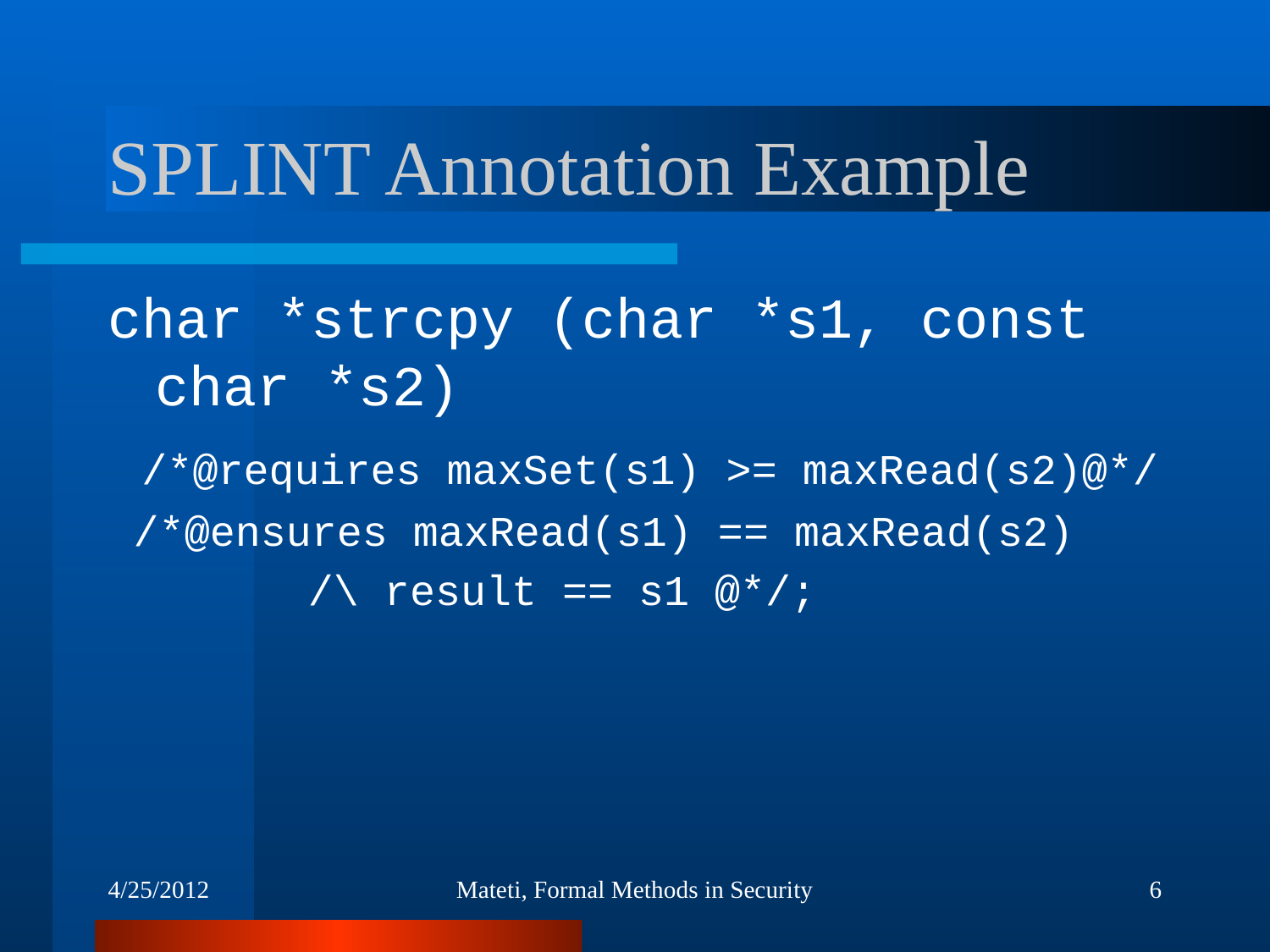

# SPLINT Annotation Example
char *strcpy (char *s1, const char *s2)
 /*@requires maxSet(s1) >= maxRead(s2)@*/
 /*@ensures maxRead(s1) == maxRead(s2)
		 /\ result == s1 @*/;
4/25/2012
Mateti, Formal Methods in Security
6